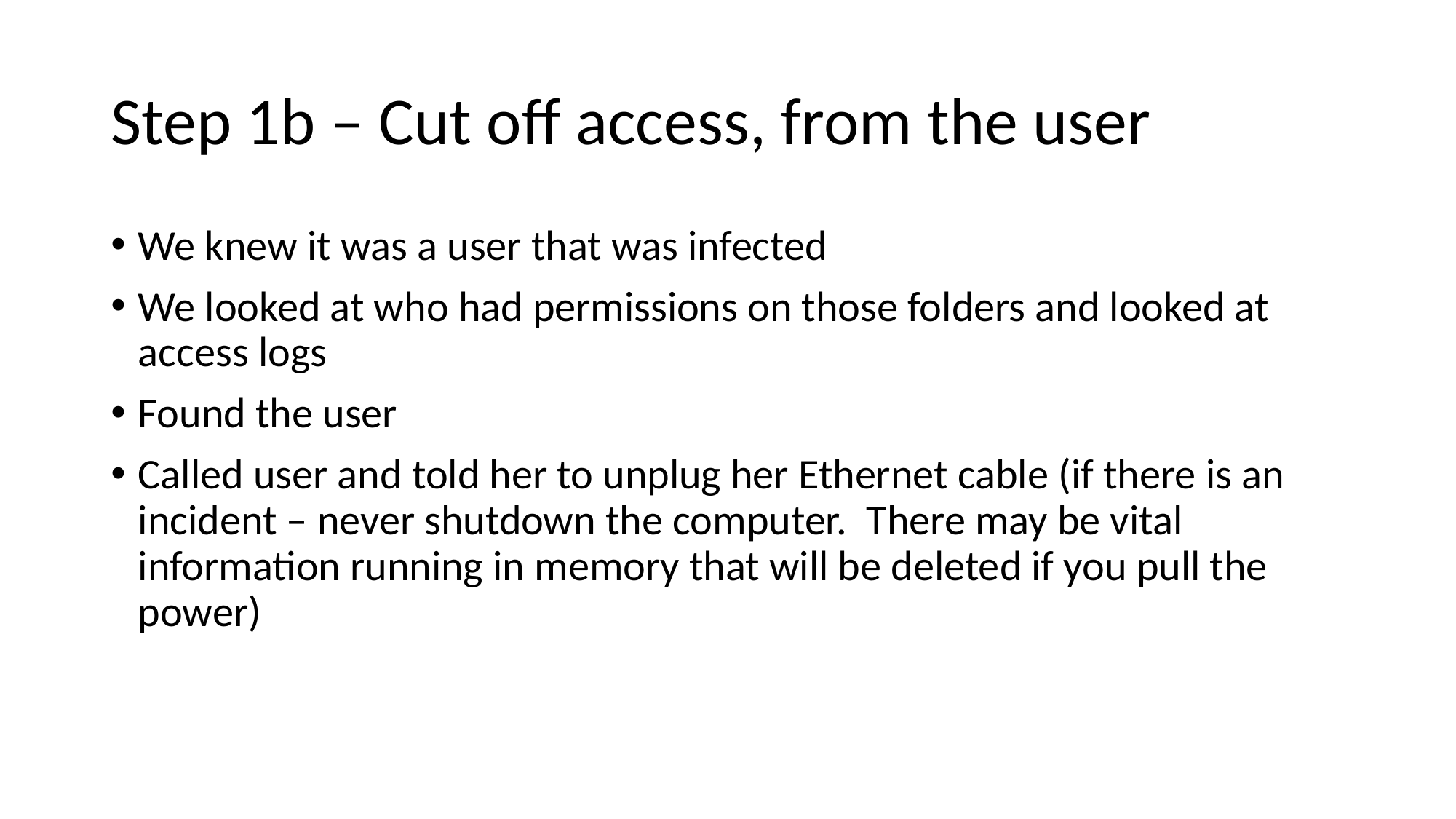

# Step 1b – Cut off access, from the user
We knew it was a user that was infected
We looked at who had permissions on those folders and looked at access logs
Found the user
Called user and told her to unplug her Ethernet cable (if there is an incident – never shutdown the computer.  There may be vital information running in memory that will be deleted if you pull the power)